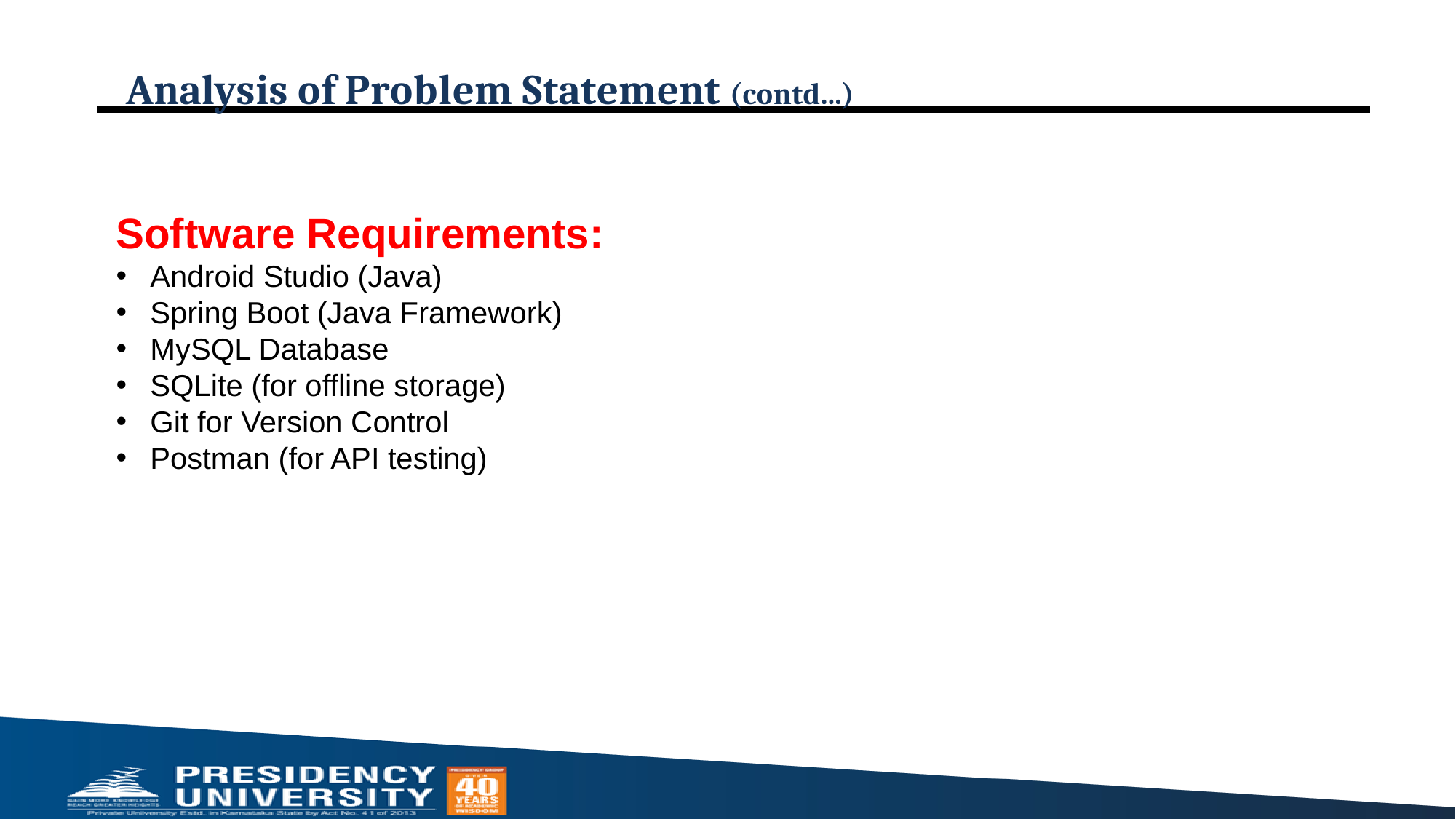

# Analysis of Problem Statement (contd...)
Software Requirements:
Android Studio (Java)
Spring Boot (Java Framework)
MySQL Database
SQLite (for offline storage)
Git for Version Control
Postman (for API testing)